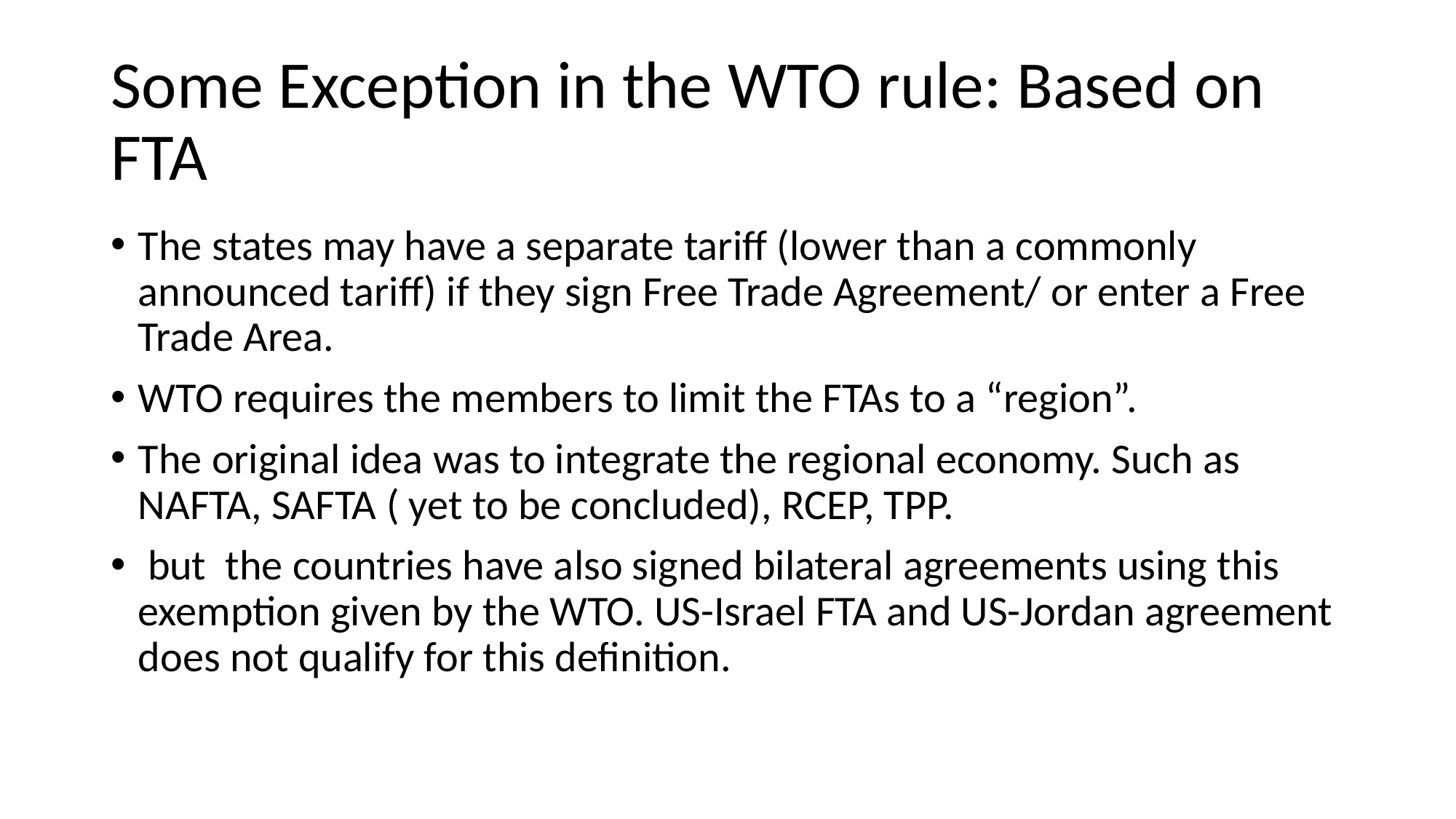

# Some Exception in the WTO rule: Based on FTA
The states may have a separate tariff (lower than a commonly announced tariff) if they sign Free Trade Agreement/ or enter a Free Trade Area.
WTO requires the members to limit the FTAs to a “region”.
The original idea was to integrate the regional economy. Such as NAFTA, SAFTA ( yet to be concluded), RCEP, TPP.
 but  the countries have also signed bilateral agreements using this exemption given by the WTO. US-Israel FTA and US-Jordan agreement does not qualify for this definition.